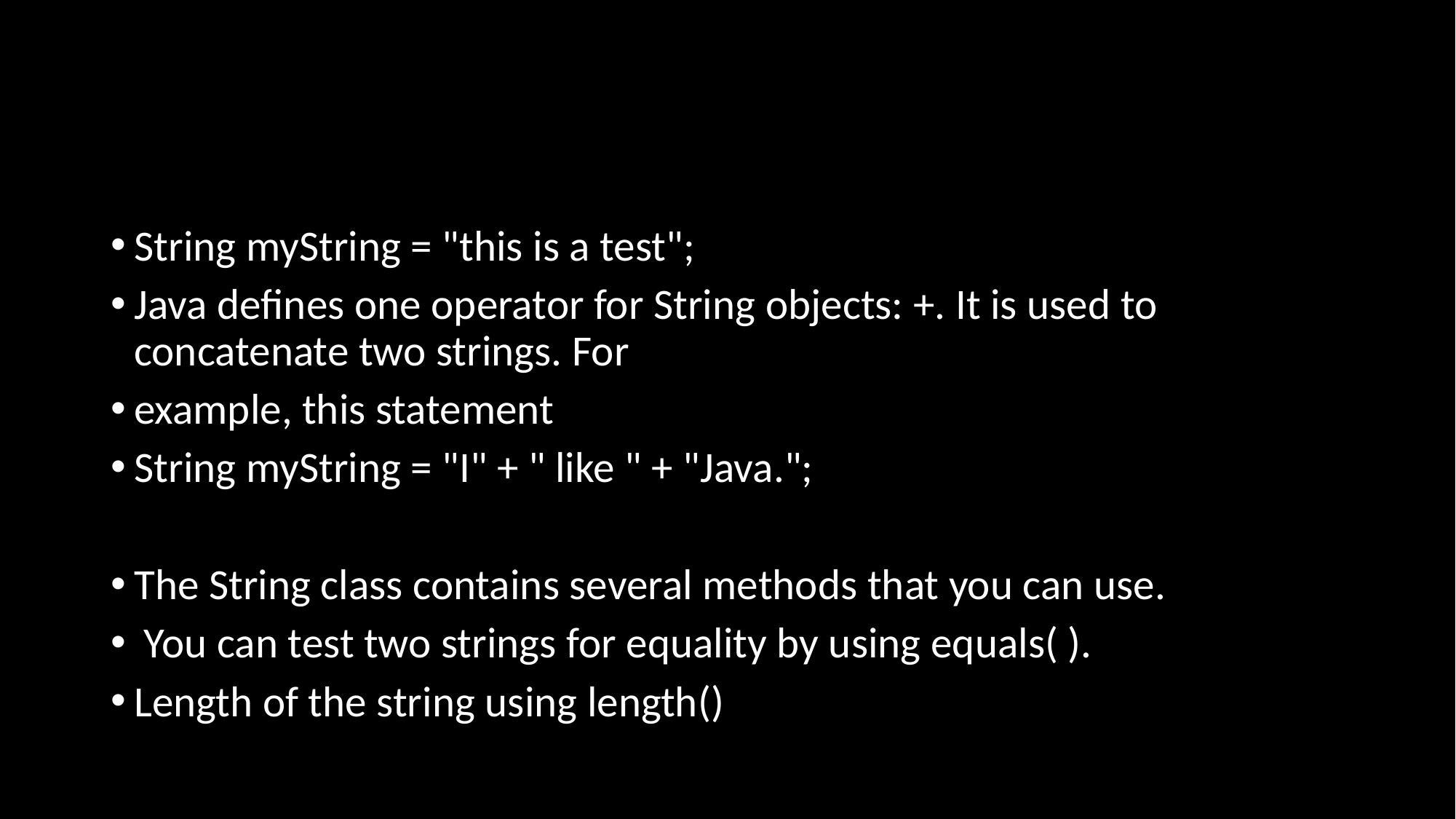

#
String myString = "this is a test";
Java defines one operator for String objects: +. It is used to concatenate two strings. For
example, this statement
String myString = "I" + " like " + "Java.";

The String class contains several methods that you can use.
 You can test two strings for equality by using equals( ).
Length of the string using length()